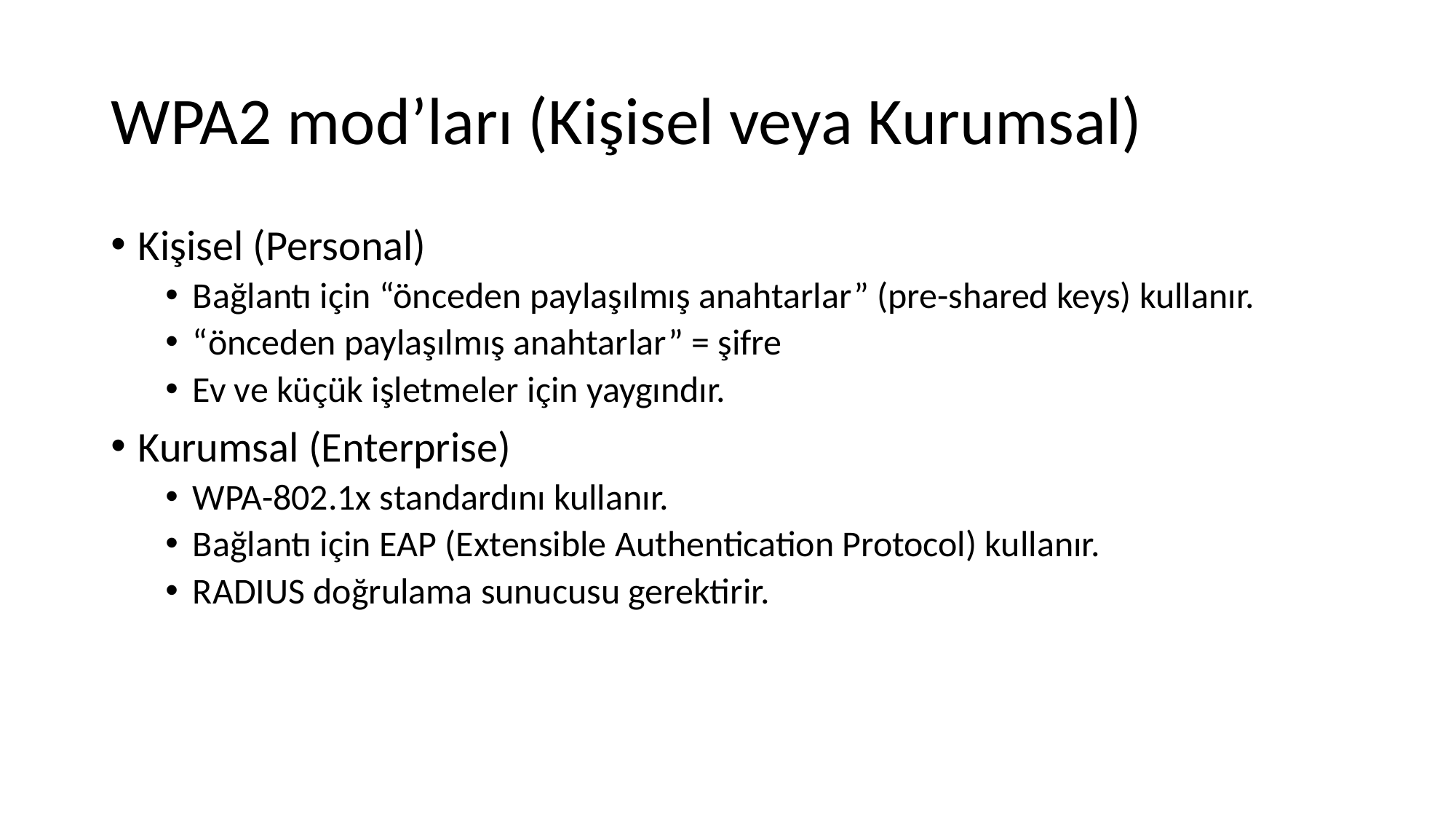

# WPA2 mod’ları (Kişisel veya Kurumsal)
Kişisel (Personal)
Bağlantı için “önceden paylaşılmış anahtarlar” (pre-shared keys) kullanır.
“önceden paylaşılmış anahtarlar” = şifre
Ev ve küçük işletmeler için yaygındır.
Kurumsal (Enterprise)
WPA-802.1x standardını kullanır.
Bağlantı için EAP (Extensible Authentication Protocol) kullanır.
RADIUS doğrulama sunucusu gerektirir.